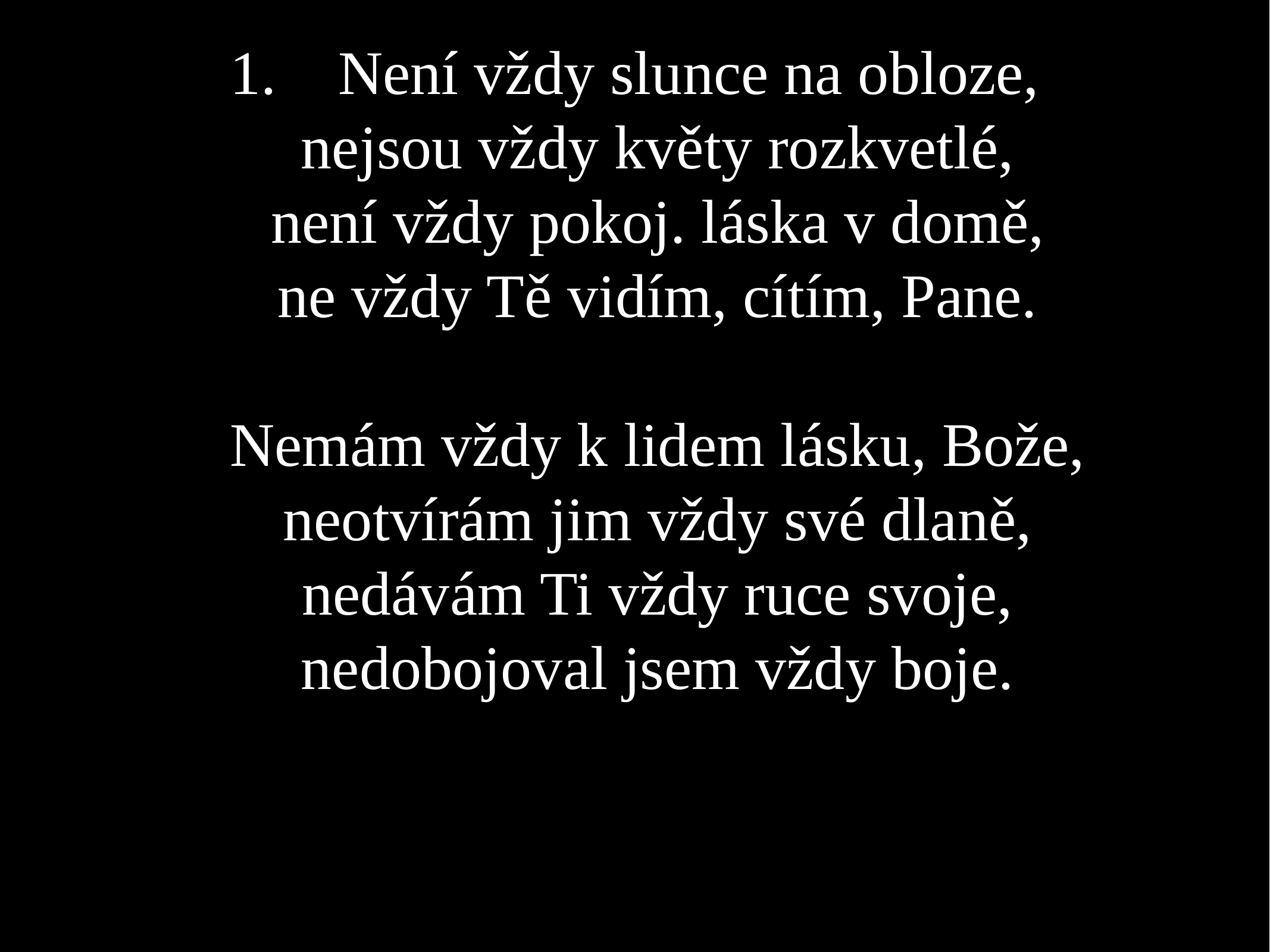

1.    Není vždy slunce na obloze,
   nejsou vždy květy rozkvetlé,
   není vždy pokoj. láska v domě,
   ne vždy Tě vidím, cítím, Pane.

   Nemám vždy k lidem lásku, Bože,
   neotvírám jim vždy své dlaně,
   nedávám Ti vždy ruce svoje,
   nedobojoval jsem vždy boje.